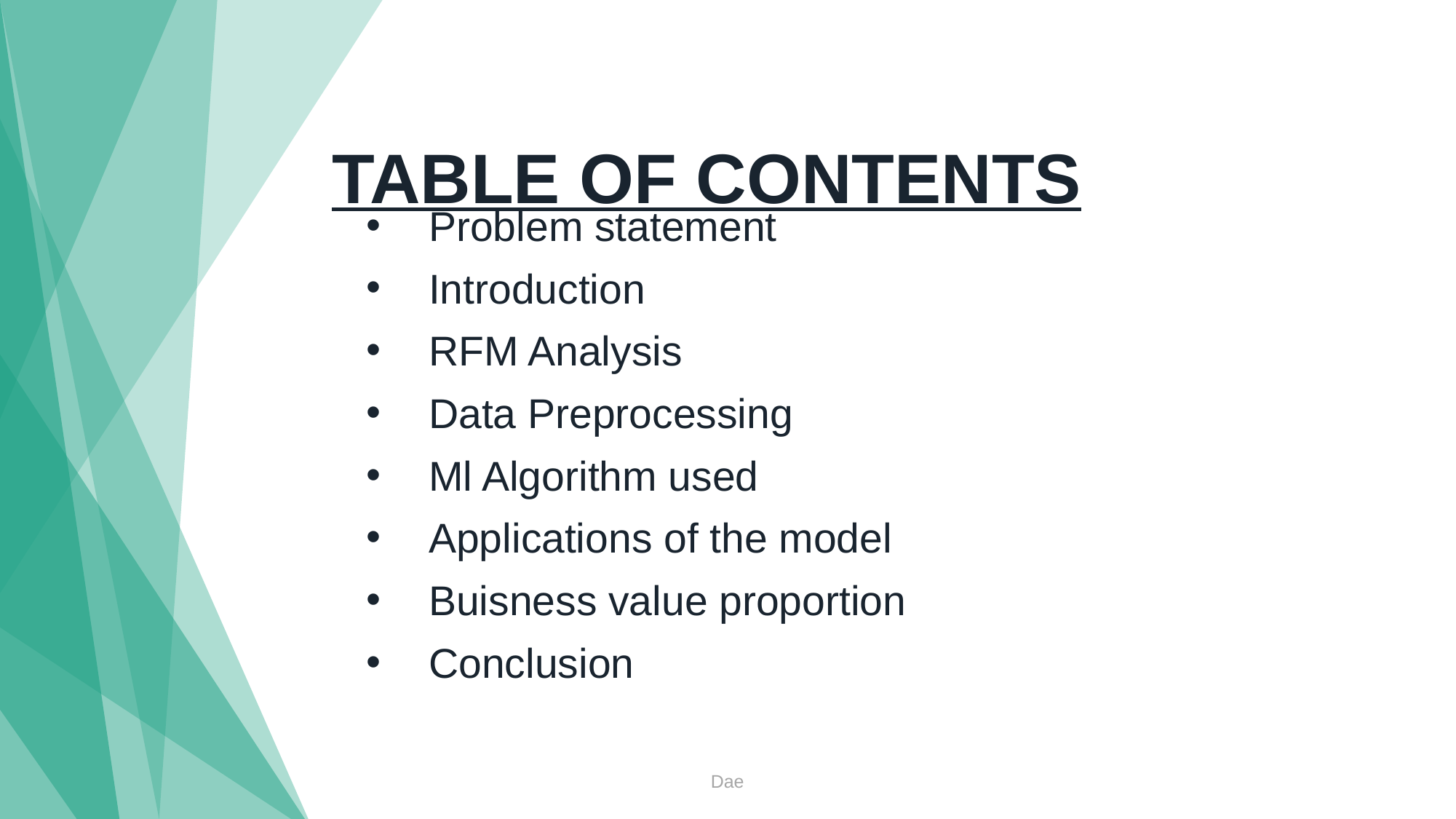

# TABLE OF CONTENTS
Problem statement
Introduction
RFM Analysis
Data Preprocessing
Ml Algorithm used
Applications of the model
Buisness value proportion
Conclusion

Dae